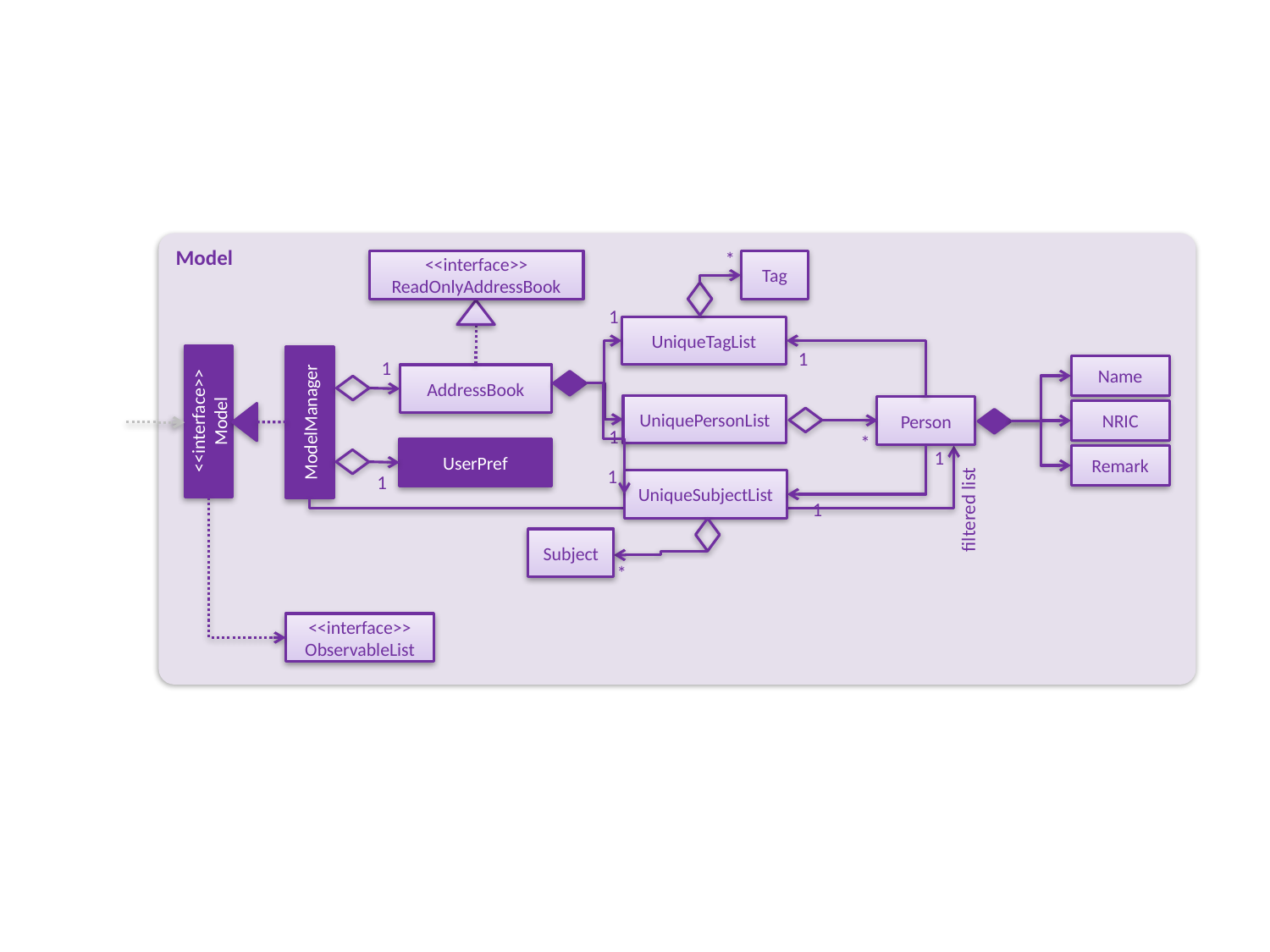

Model
*
<<interface>>
ReadOnlyAddressBook
Tag

1
UniqueTagList
1
1
Name
AddressBook

UniquePersonList
Person
<<interface>>
Model
ModelManager
NRIC

1
*
UserPref
1
Remark

1
1
UniqueSubjectList
1
filtered list

Subject
*
<<interface>>
ObservableList